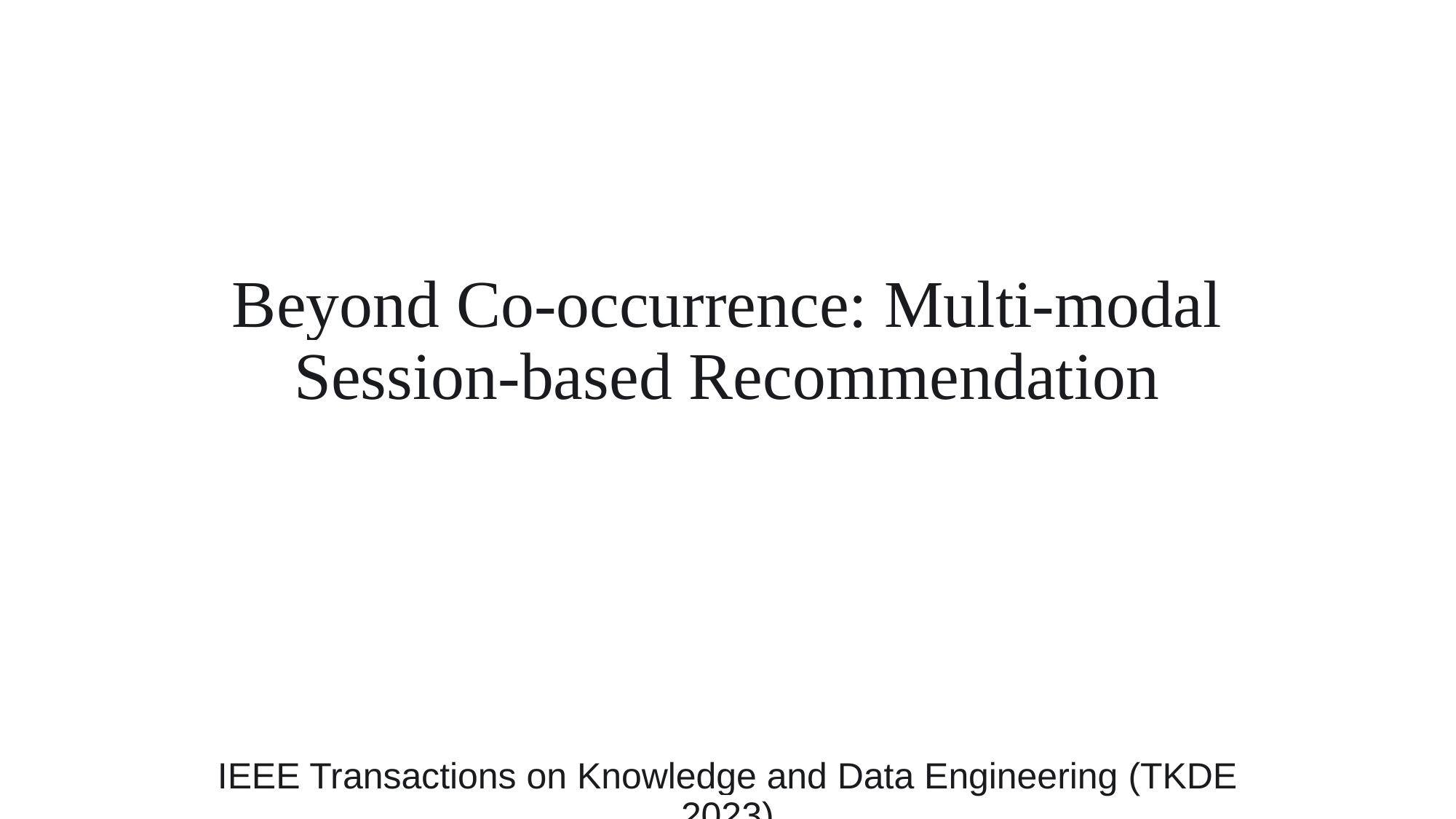

# Beyond Co-occurrence: Multi-modal Session-based Recommendation
IEEE Transactions on Knowledge and Data Engineering (TKDE 2023)